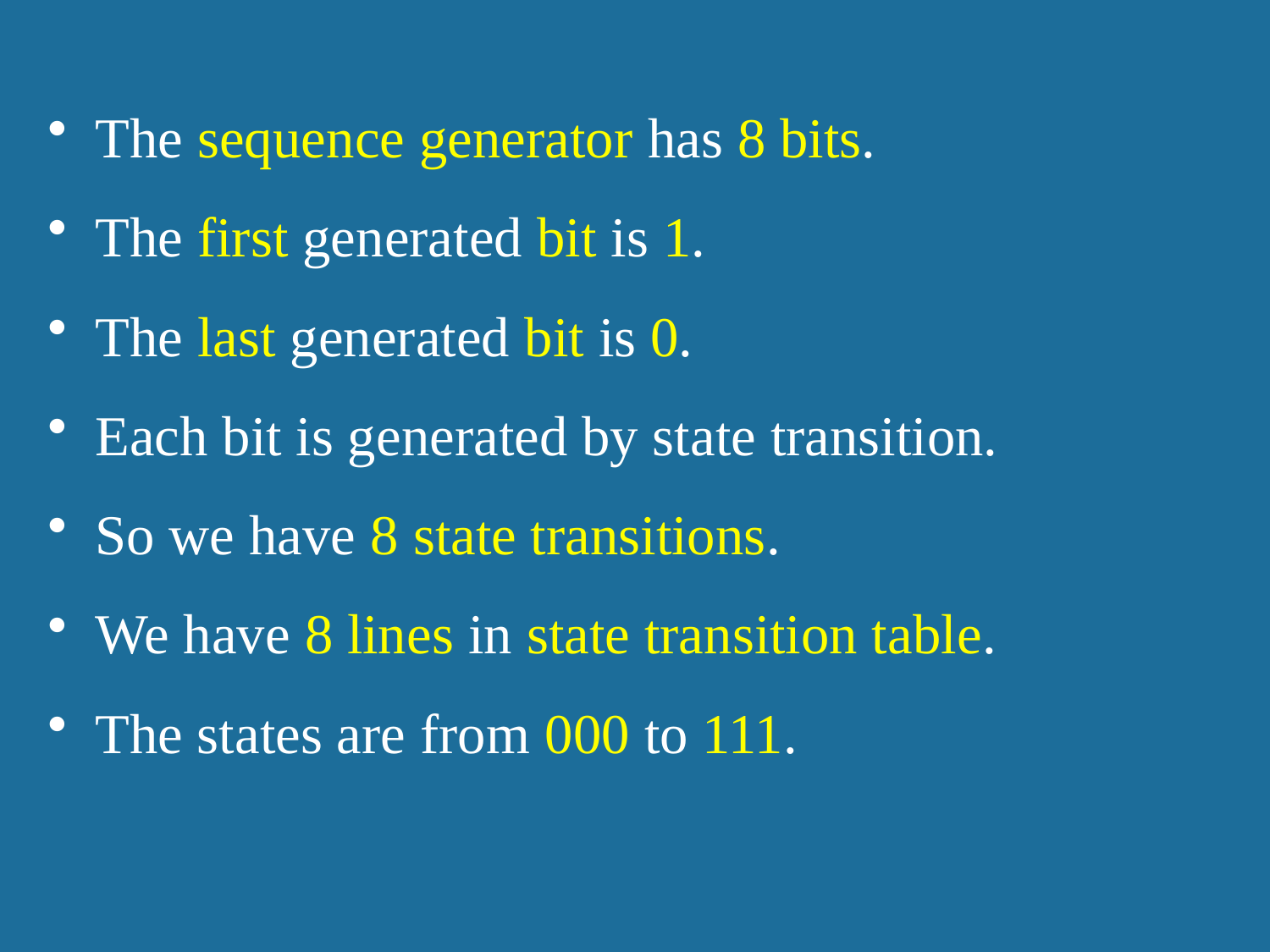

The sequence generator has 8 bits.
The first generated bit is 1.
The last generated bit is 0.
Each bit is generated by state transition.
So we have 8 state transitions.
We have 8 lines in state transition table.
The states are from 000 to 111.